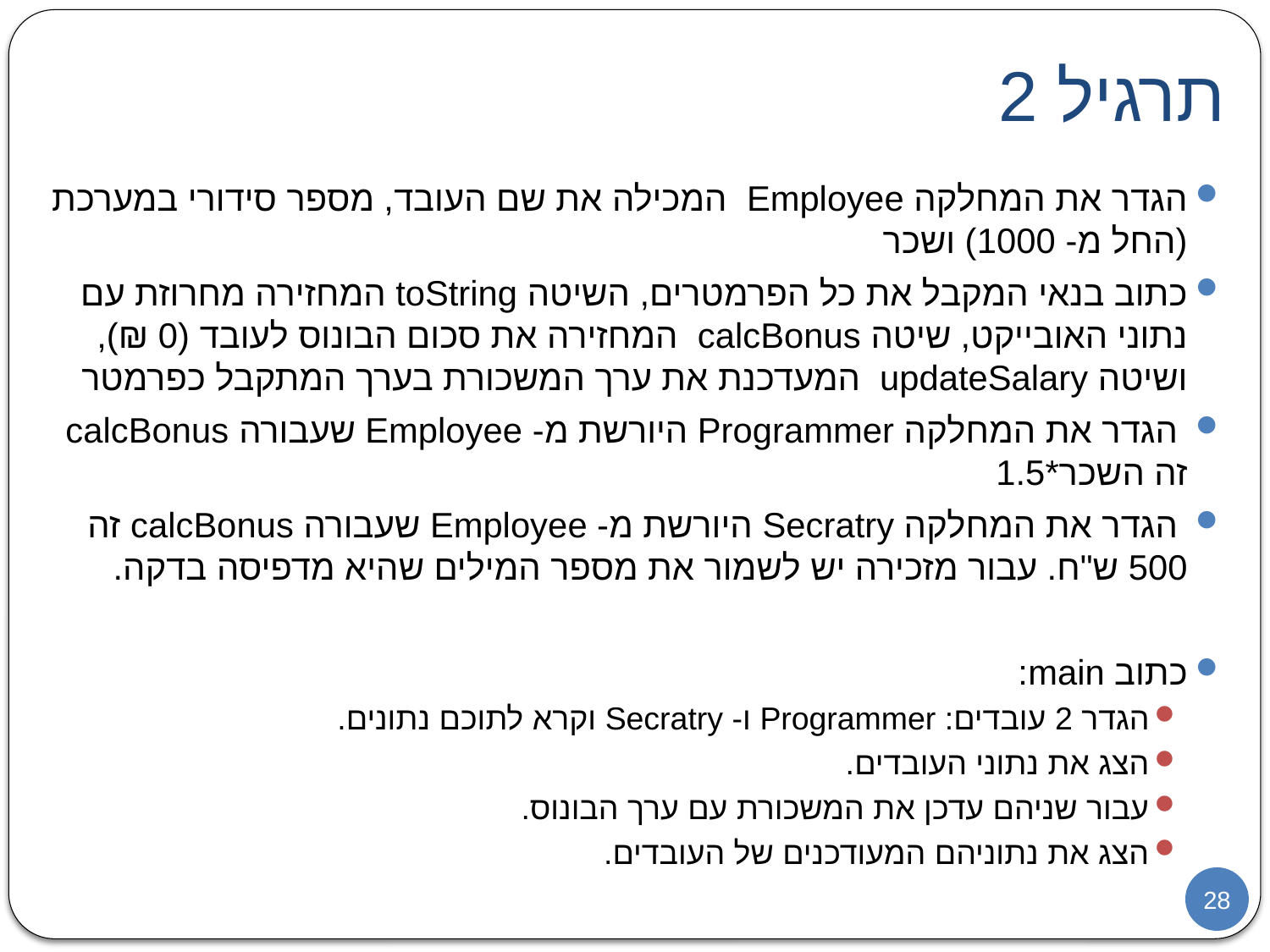

# תרגיל 2
הגדר את המחלקה Employee  המכילה את שם העובד, מספר סידורי במערכת (החל מ- 1000) ושכר
כתוב בנאי המקבל את כל הפרמטרים, השיטה toString המחזירה מחרוזת עם נתוני האובייקט, שיטה calcBonus  המחזירה את סכום הבונוס לעובד (0 ₪), ושיטה updateSalary  המעדכנת את ערך המשכורת בערך המתקבל כפרמטר
 הגדר את המחלקה Programmer היורשת מ- Employee שעבורה calcBonus זה השכר*1.5
 הגדר את המחלקה Secratry היורשת מ- Employee שעבורה calcBonus זה  500 ש"ח. עבור מזכירה יש לשמור את מספר המילים שהיא מדפיסה בדקה.

כתוב main:
הגדר 2 עובדים: Programmer ו- Secratry וקרא לתוכם נתונים.
הצג את נתוני העובדים.
עבור שניהם עדכן את המשכורת עם ערך הבונוס.
הצג את נתוניהם המעודכנים של העובדים.

28